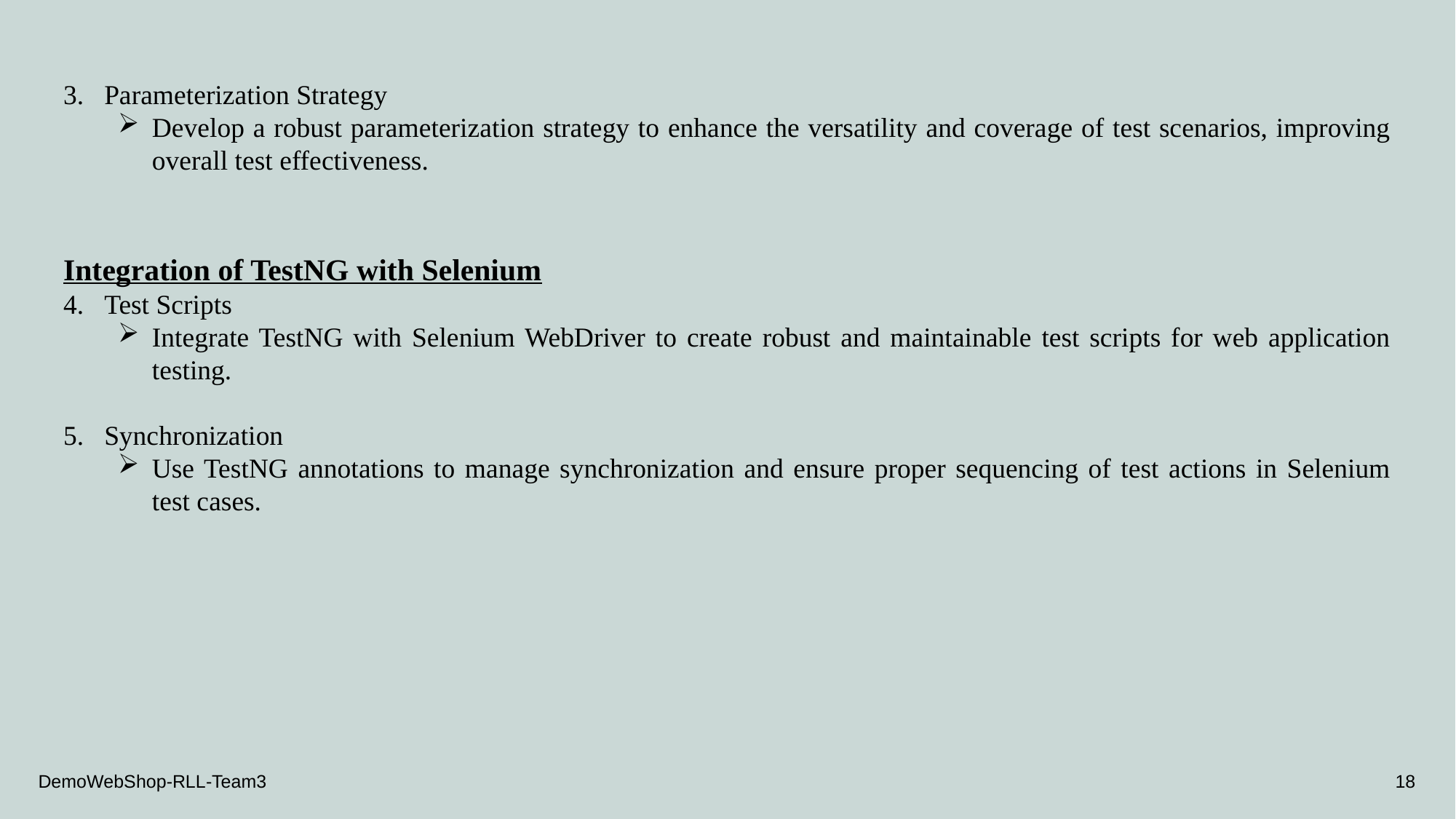

Parameterization Strategy
Develop a robust parameterization strategy to enhance the versatility and coverage of test scenarios, improving overall test effectiveness.

Integration of TestNG with Selenium
Test Scripts
Integrate TestNG with Selenium WebDriver to create robust and maintainable test scripts for web application testing.

Synchronization
Use TestNG annotations to manage synchronization and ensure proper sequencing of test actions in Selenium test cases.

DemoWebShop-RLL-Team3
18